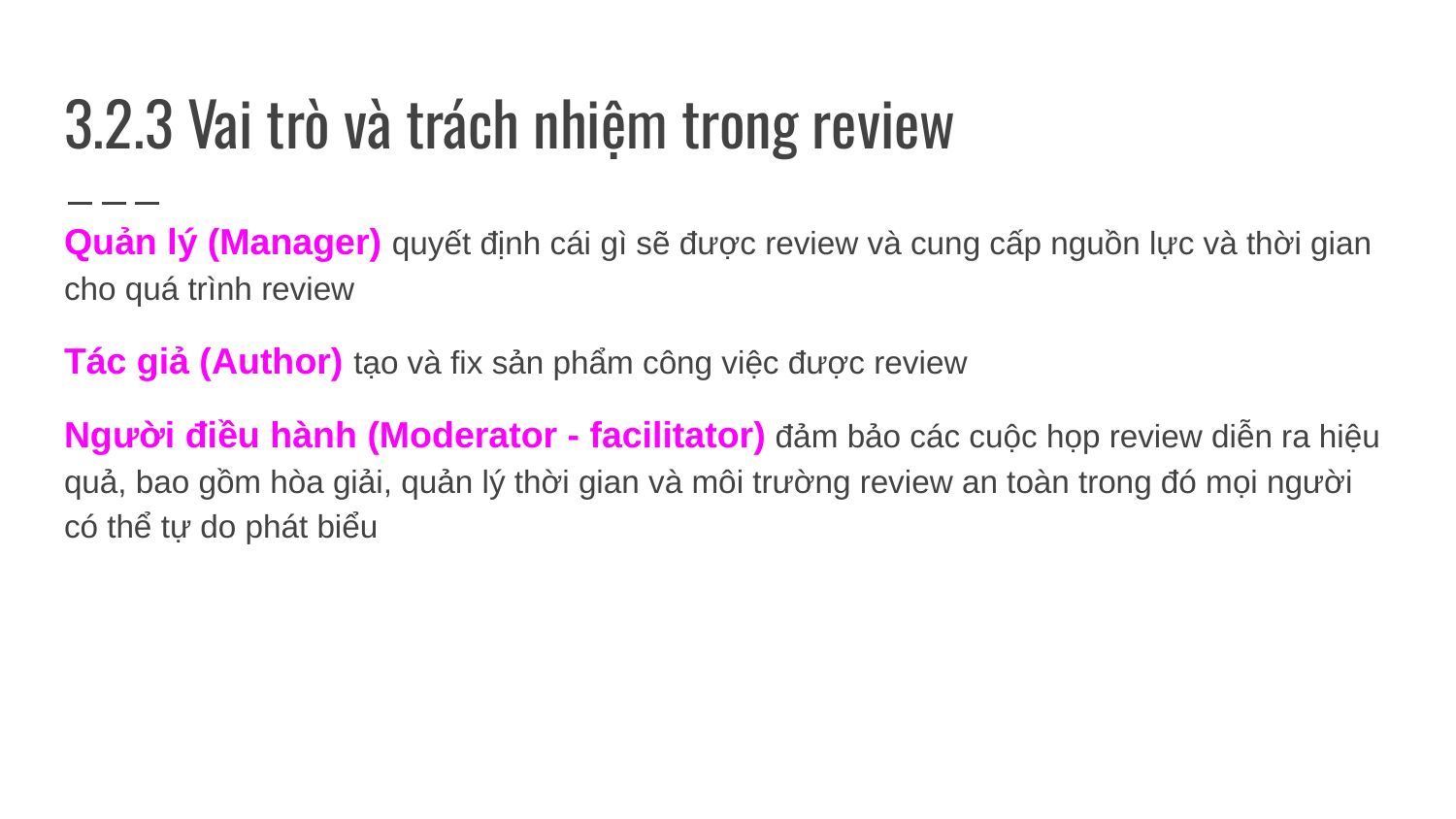

# 3.2.3 Vai trò và trách nhiệm trong review
Quản lý (Manager) quyết định cái gì sẽ được review và cung cấp nguồn lực và thời gian cho quá trình review
Tác giả (Author) tạo và fix sản phẩm công việc được review
Người điều hành (Moderator - facilitator) đảm bảo các cuộc họp review diễn ra hiệu quả, bao gồm hòa giải, quản lý thời gian và môi trường review an toàn trong đó mọi người có thể tự do phát biểu